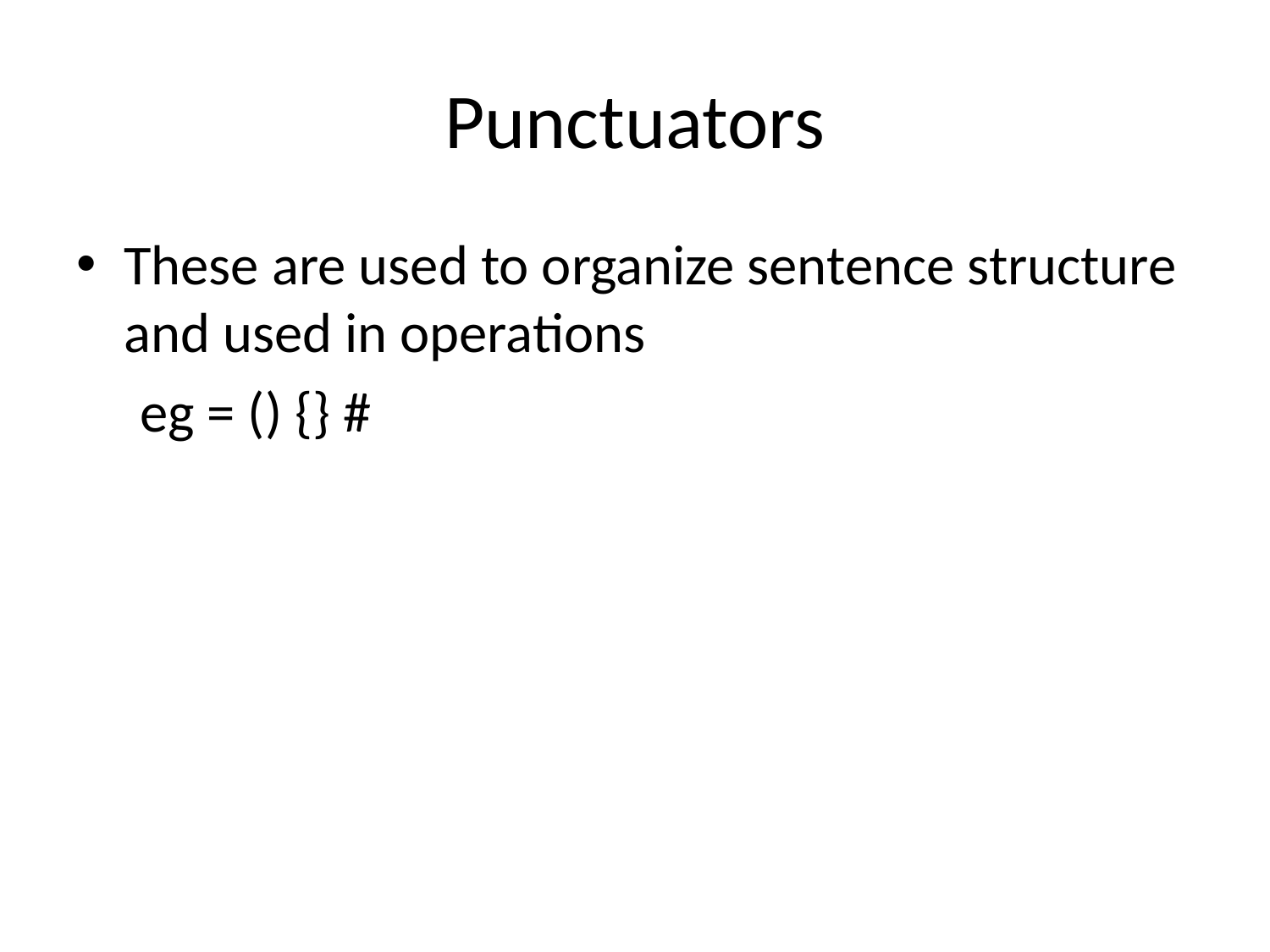

# Punctuators
These are used to organize sentence structure and used in operations
     eg = () {} #